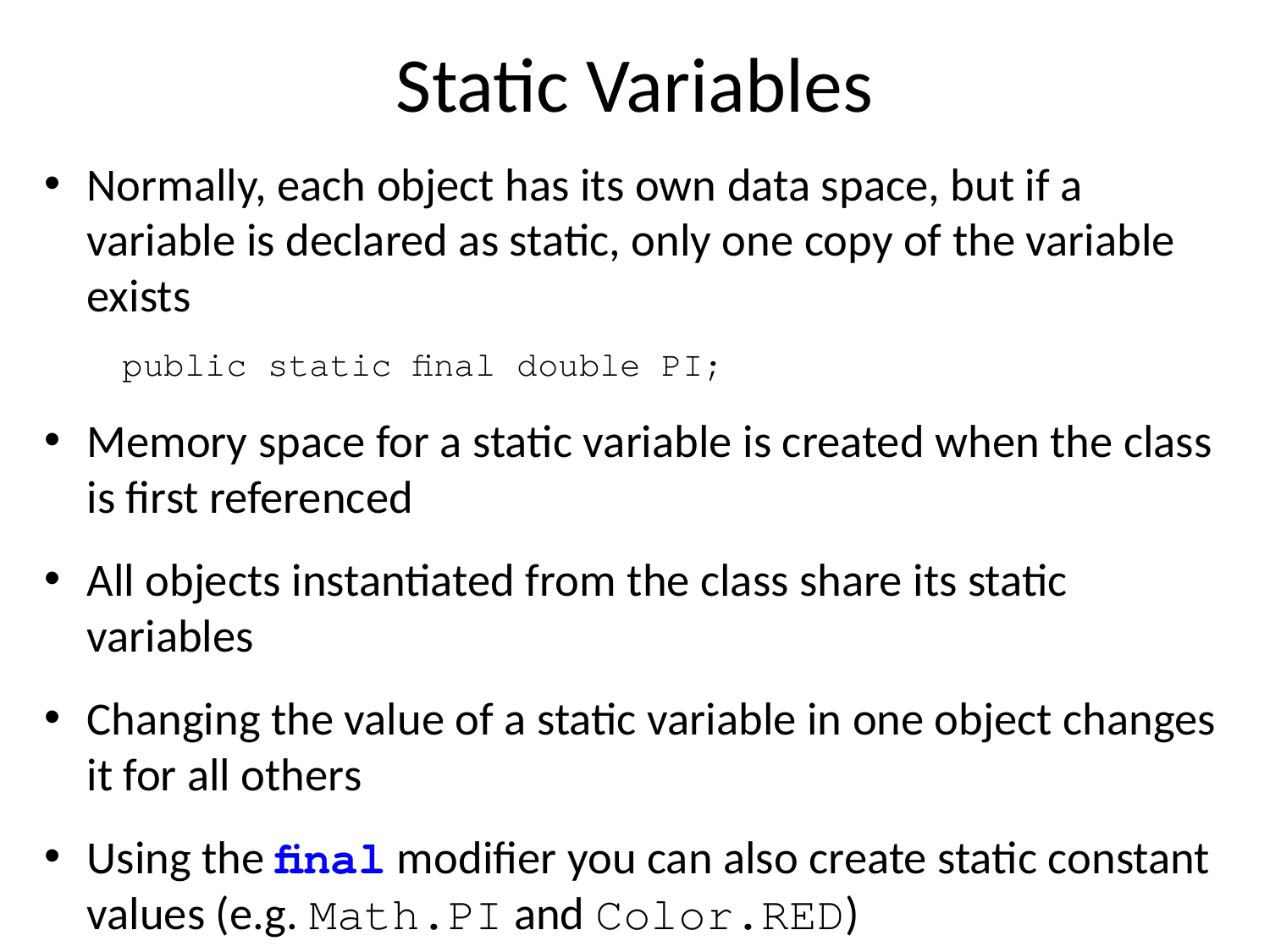

# Static Variables
Normally, each object has its own data space, but if a variable is declared as static, only one copy of the variable exists
          public static final double PI;
Memory space for a static variable is created when the class is first referenced
All objects instantiated from the class share its static variables
Changing the value of a static variable in one object changes it for all others
Using the final modifier you can also create static constant values (e.g. Math.PI and Color.RED)